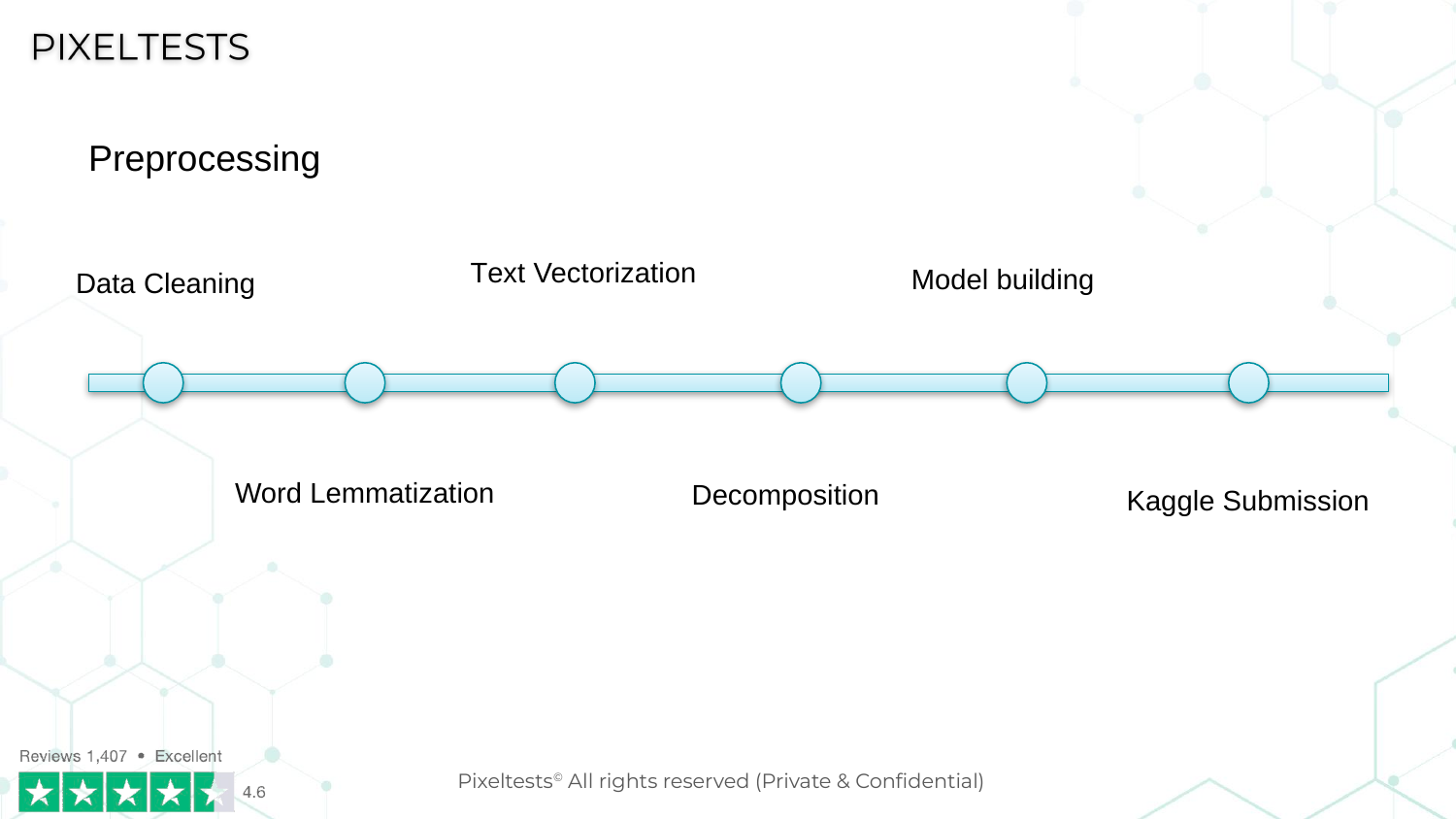

Preprocessing
Text Vectorization
Model building
Data Cleaning

Word Lemmatization
Decomposition
Kaggle Submission